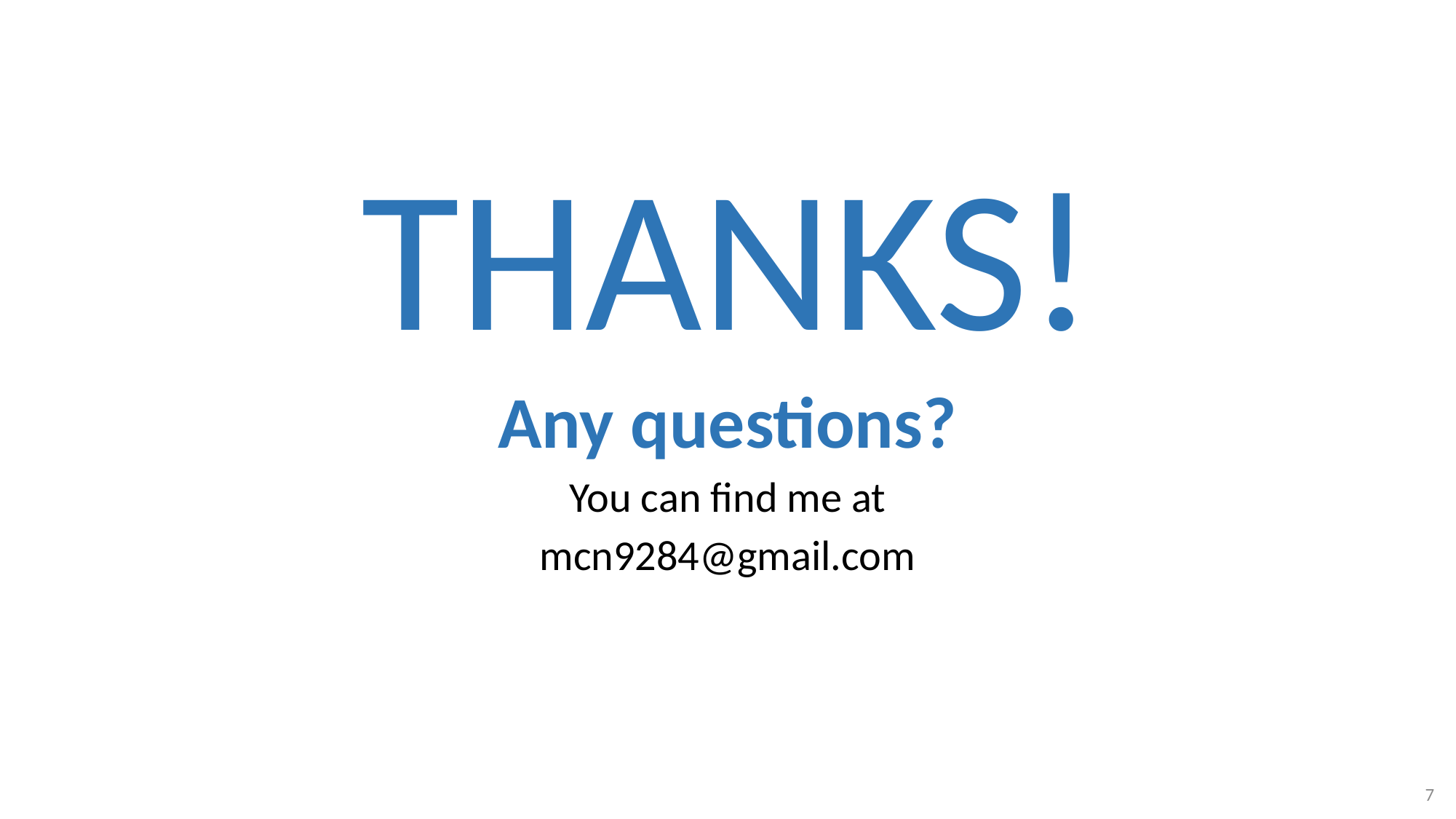

THANKS!
Any questions?
You can find me at
mcn9284@gmail.com

7